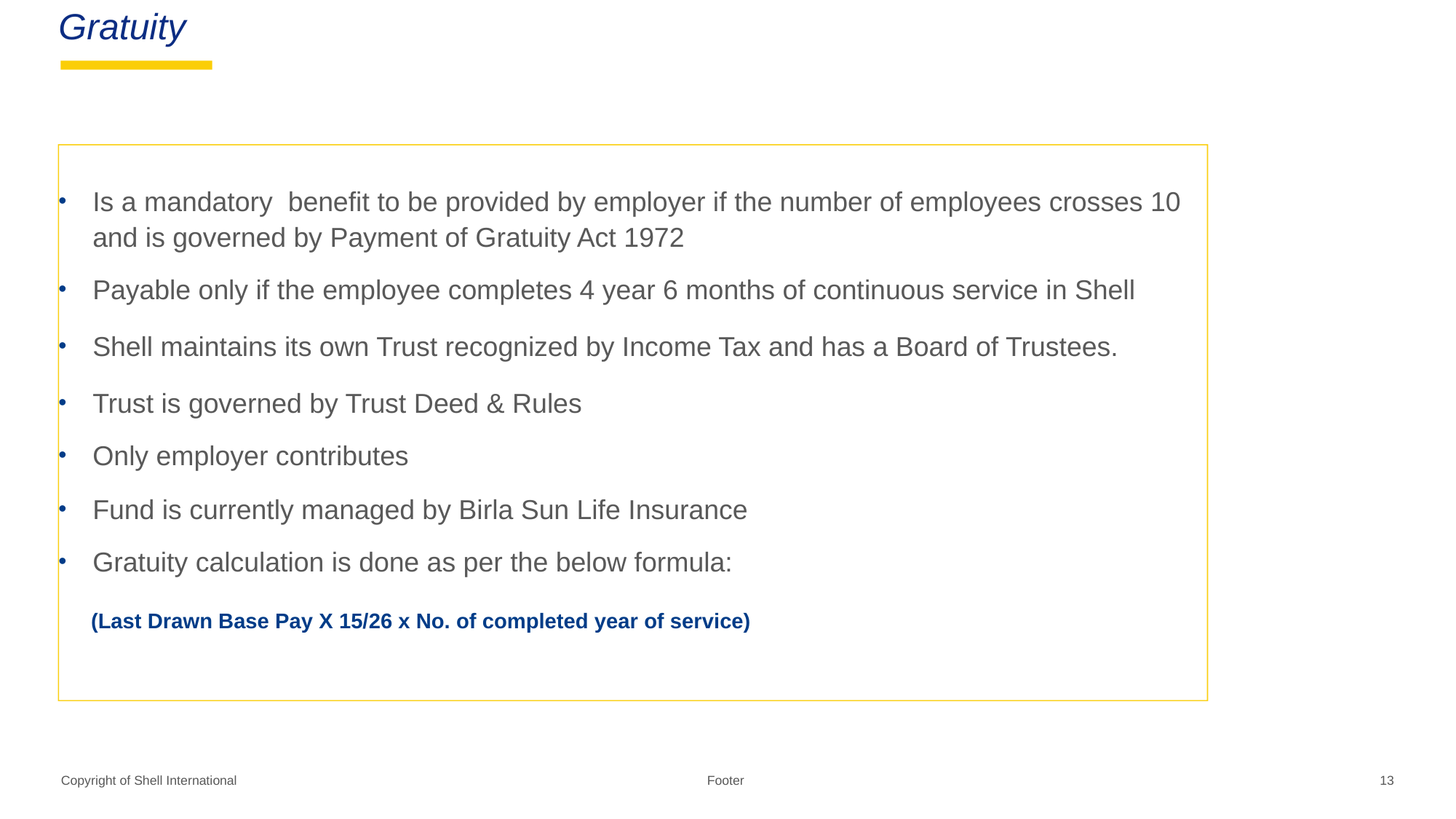

Gratuity

Is a mandatory  benefit to be provided by employer if the number of employees crosses 10 and is governed by Payment of Gratuity Act 1972

Payable only if the employee completes 4 year 6 months of continuous service in Shell

Shell maintains its own Trust recognized by Income Tax and has a Board of Trustees.

Trust is governed by Trust Deed & Rules

Only employer contributes

Fund is currently managed by Birla Sun Life Insurance

Gratuity calculation is done as per the below formula:

(Last Drawn Base Pay X 15/26 x No. of completed year of service)

Footer
13